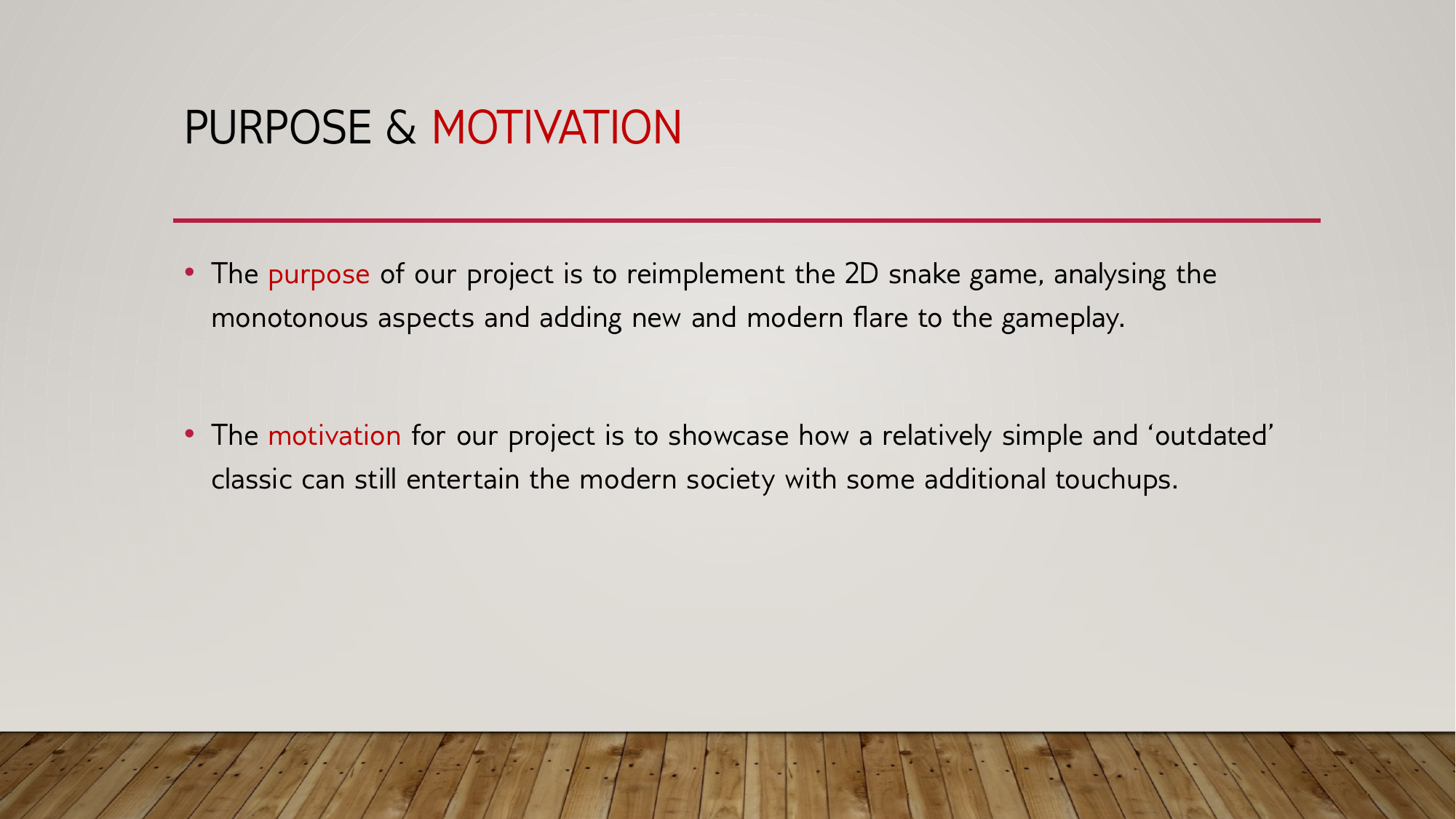

# Purpose & Motivation
The purpose of our project is to reimplement the 2D snake game, analysing the monotonous aspects and adding new and modern flare to the gameplay.

The motivation for our project is to showcase how a relatively simple and ‘outdated’ classic can still entertain the modern society with some additional touchups.